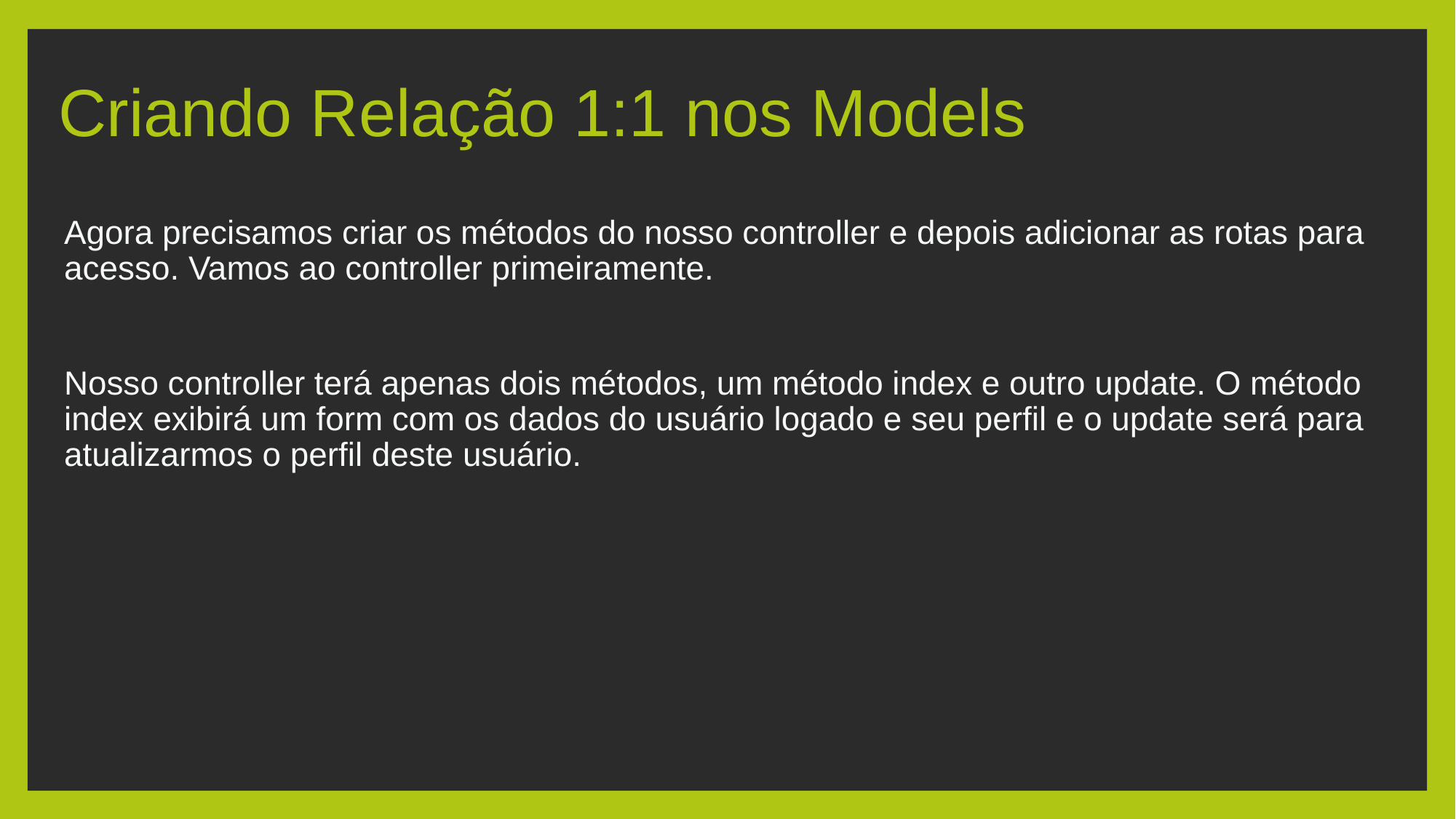

# Criando Relação 1:1 nos Models
Agora precisamos criar os métodos do nosso controller e depois adicionar as rotas para acesso. Vamos ao controller primeiramente.

Nosso controller terá apenas dois métodos, um método index e outro update. O método index exibirá um form com os dados do usuário logado e seu perfil e o update será para atualizarmos o perfil deste usuário.